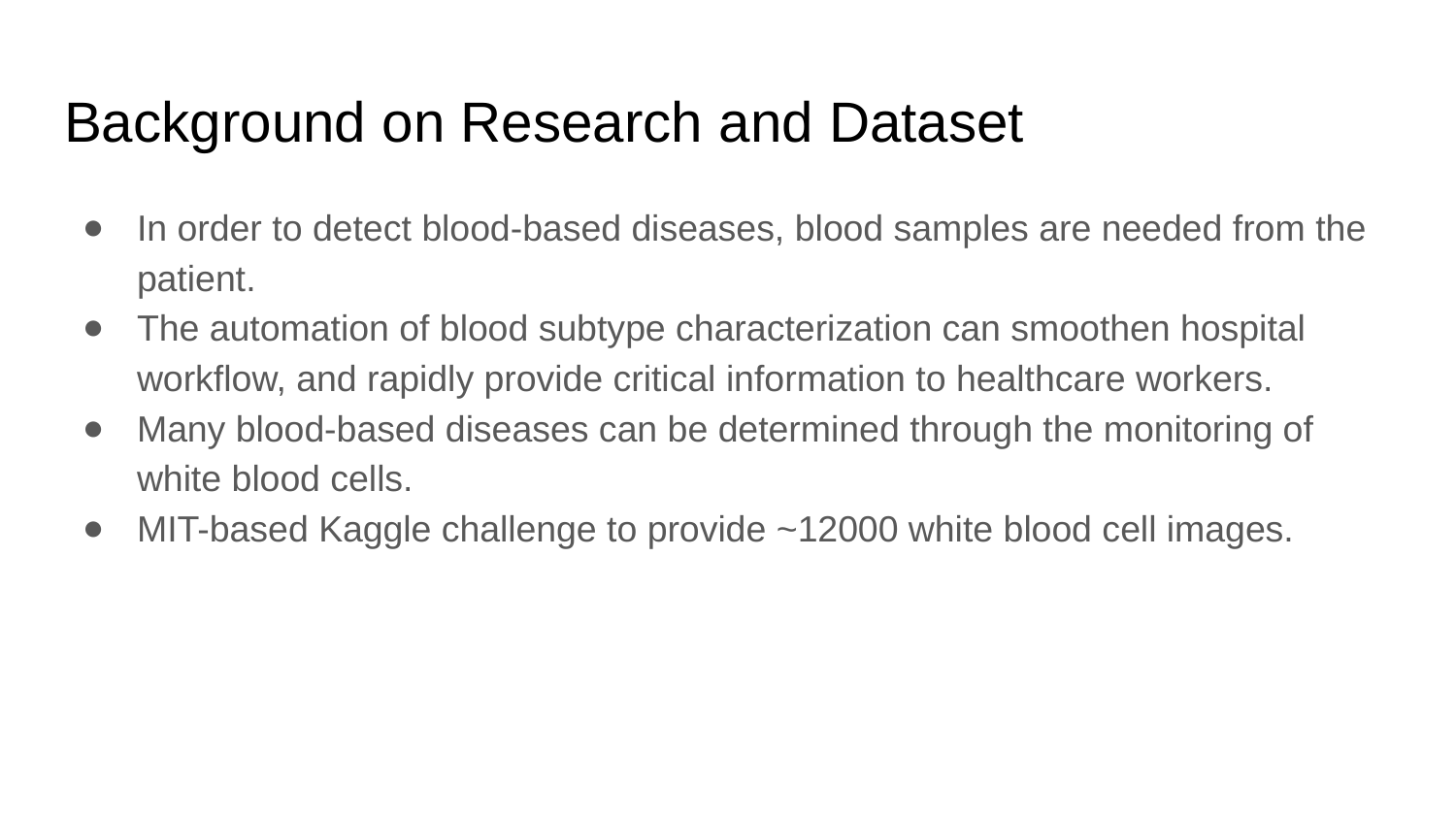

# Background on Research and Dataset
In order to detect blood-based diseases, blood samples are needed from the patient.
The automation of blood subtype characterization can smoothen hospital workflow, and rapidly provide critical information to healthcare workers.
Many blood-based diseases can be determined through the monitoring of white blood cells.
MIT-based Kaggle challenge to provide ~12000 white blood cell images.